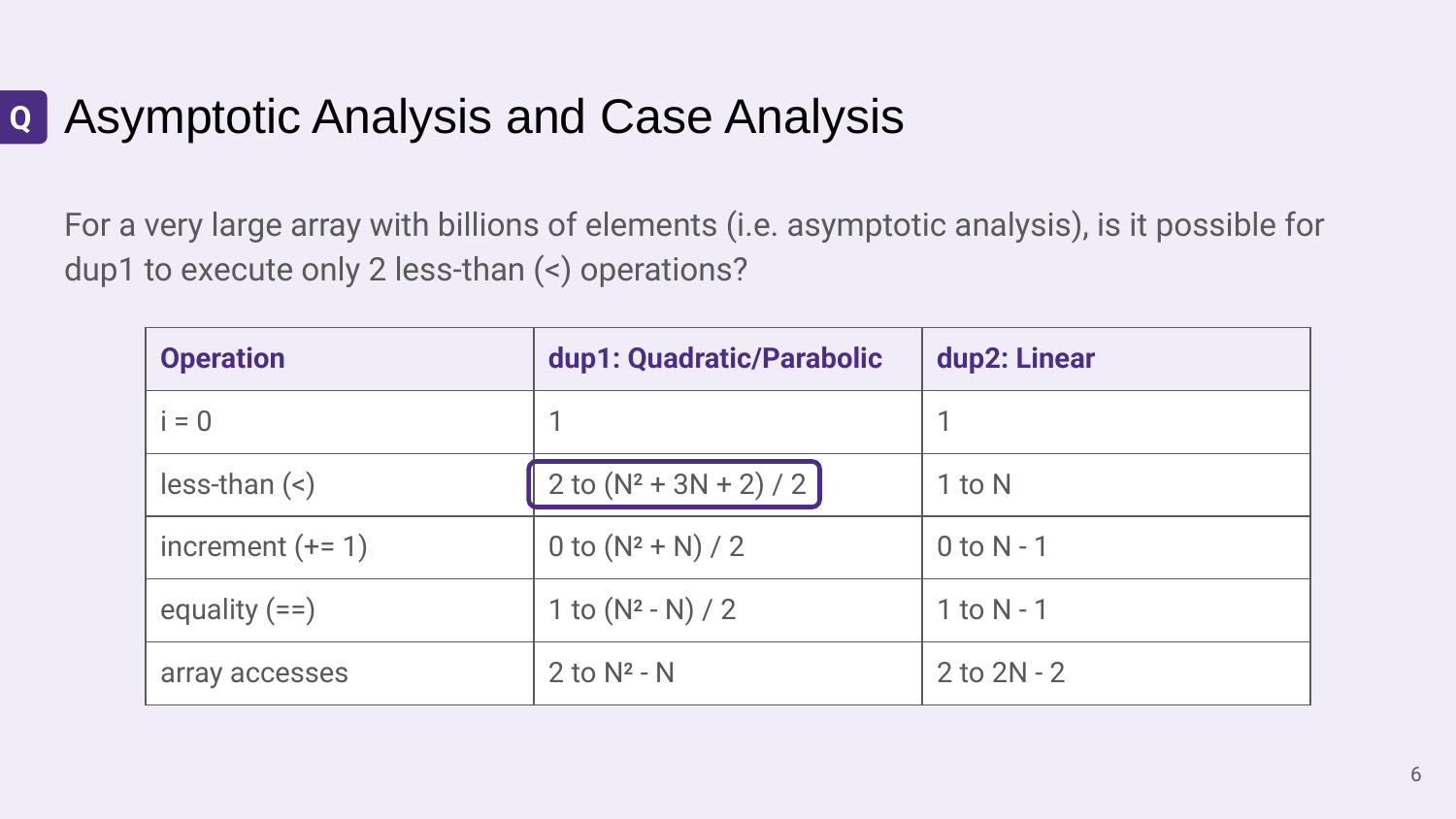

# Asymptotic Analysis and Case Analysis
Q
For a very large array with billions of elements (i.e. asymptotic analysis), is it possible for dup1 to execute only 2 less-than (<) operations?
| Operation | dup1: Quadratic/Parabolic | dup2: Linear |
| --- | --- | --- |
| i = 0 | 1 | 1 |
| less-than (<) | 2 to (N2 + 3N + 2) / 2 | 1 to N |
| increment (+= 1) | 0 to (N2 + N) / 2 | 0 to N - 1 |
| equality (==) | 1 to (N2 - N) / 2 | 1 to N - 1 |
| array accesses | 2 to N2 - N | 2 to 2N - 2 |

6